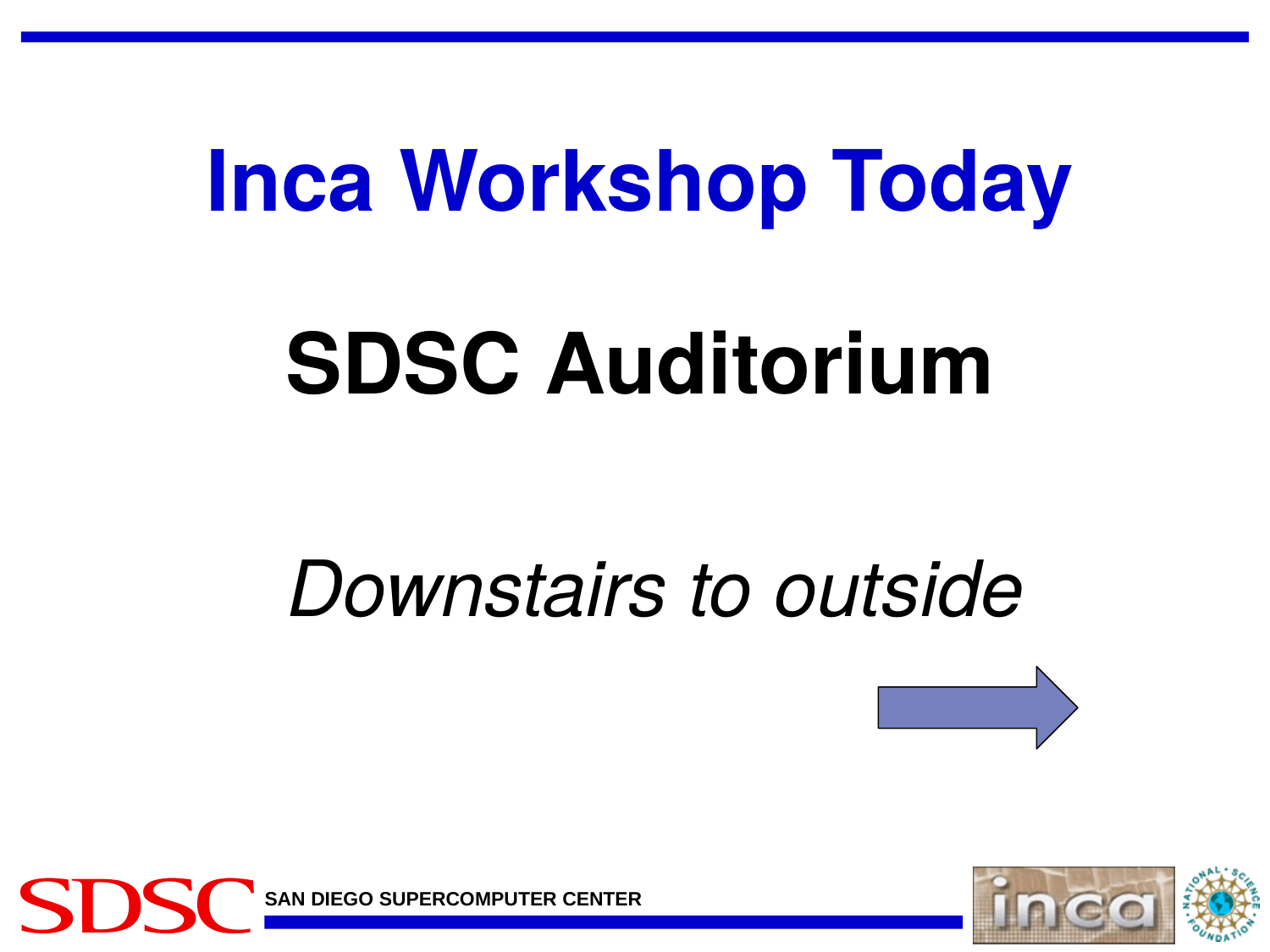

# Inca Workshop Today SDSC Auditorium
Downstairs to outside